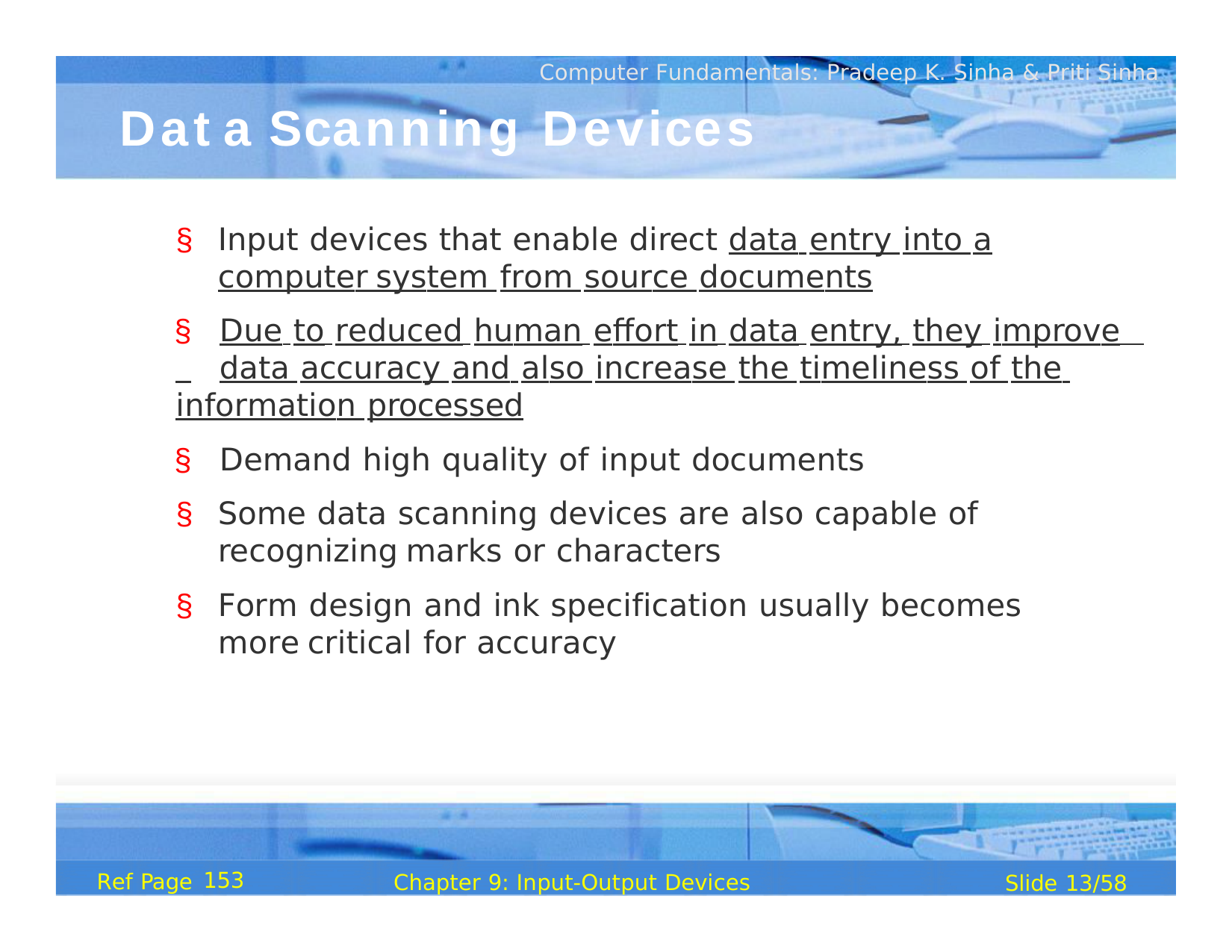

Computer Fundamentals: Pradeep K. Sinha & Priti Sinha
Dat a	Scanning	Devices
§	Input devices that enable direct data entry into a computer system from source documents
§	Due to reduced human effort in data entry, they improve      	data accuracy and also increase the timeliness of the 	information processed
§	Demand high quality of input documents
§	Some data scanning devices are also capable of recognizing marks or characters
§	Form design and ink specification usually becomes more critical for accuracy

153
Ref Page
Chapter 9: Input-Output Devices
Slide 13/58